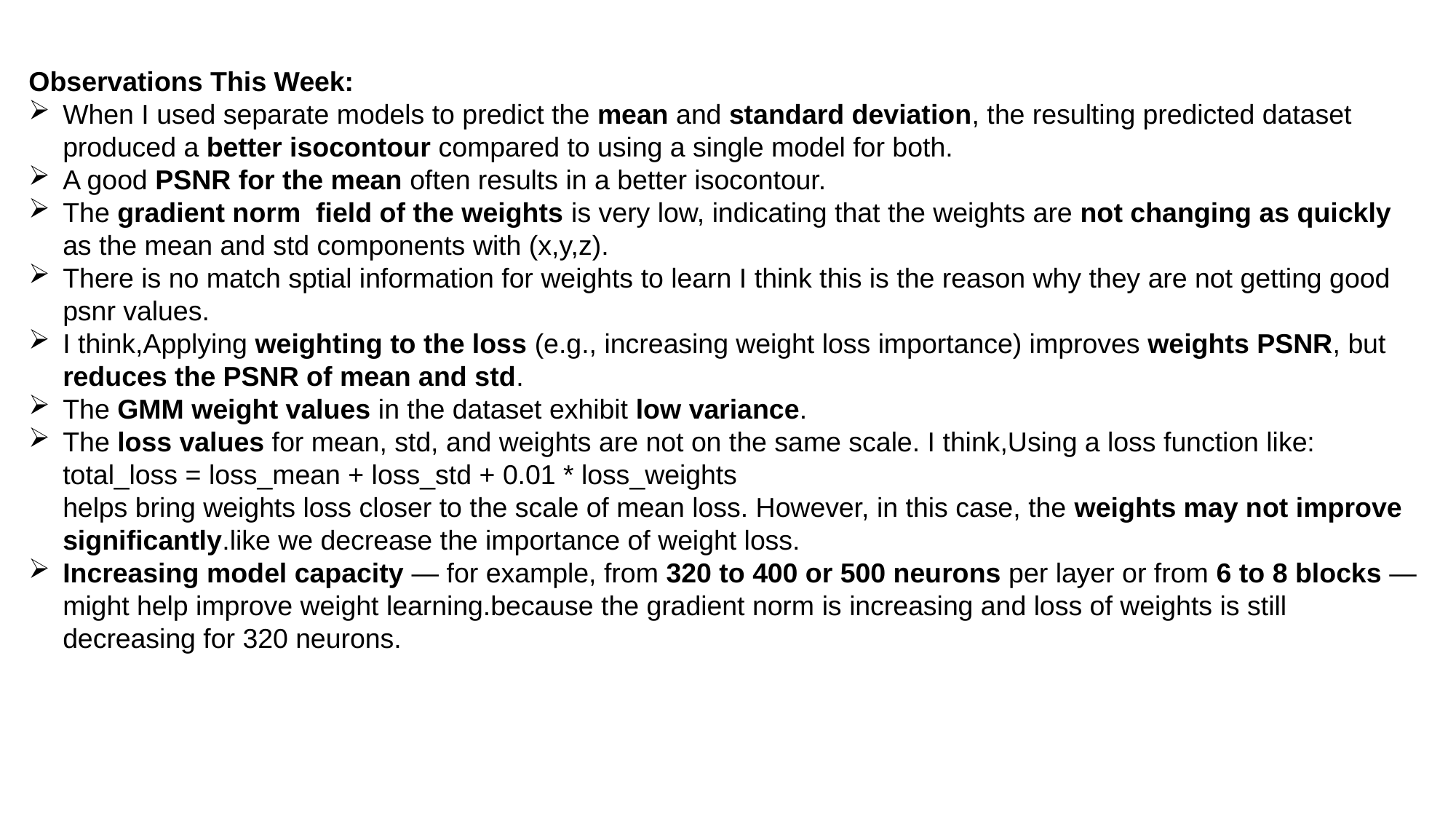

Observations This Week:
When I used separate models to predict the mean and standard deviation, the resulting predicted dataset produced a better isocontour compared to using a single model for both.
A good PSNR for the mean often results in a better isocontour.
The gradient norm  field of the weights is very low, indicating that the weights are not changing as quickly as the mean and std components with (x,y,z).
There is no match sptial information for weights to learn I think this is the reason why they are not getting good psnr values.
I think,Applying weighting to the loss (e.g., increasing weight loss importance) improves weights PSNR, but reduces the PSNR of mean and std.
The GMM weight values in the dataset exhibit low variance.
The loss values for mean, std, and weights are not on the same scale. I think,Using a loss function like:
total_loss = loss_mean + loss_std + 0.01 * loss_weights
helps bring weights loss closer to the scale of mean loss. However, in this case, the weights may not improve significantly.like we decrease the importance of weight loss.
Increasing model capacity — for example, from 320 to 400 or 500 neurons per layer or from 6 to 8 blocks — might help improve weight learning.because the gradient norm is increasing and loss of weights is still decreasing for 320 neurons.